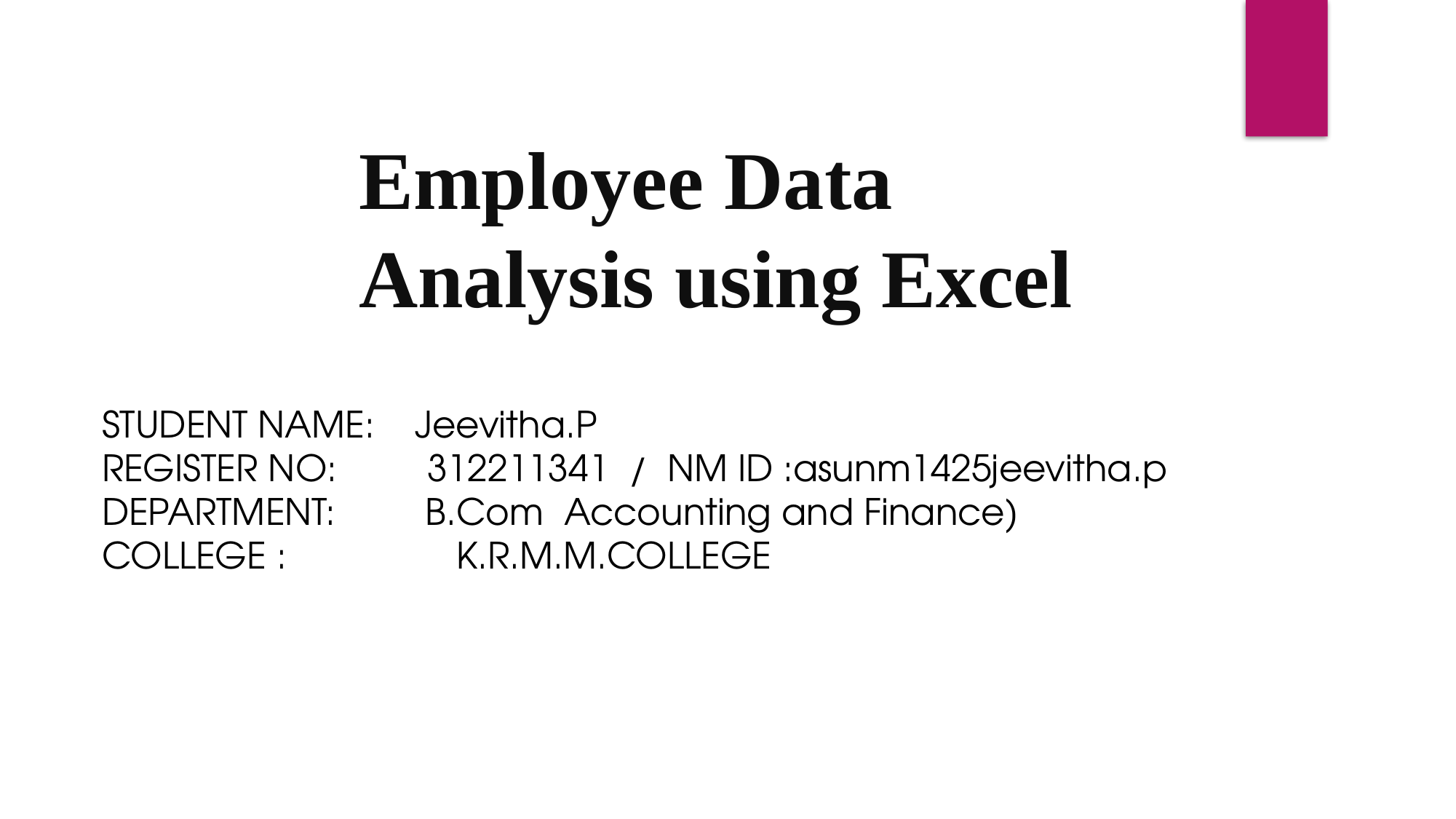

# Employee Data Analysis using Excel
STUDENT NAME:    Jeevitha.P
REGISTER NO:         312211341  /  NM ID :asunm1425jeevitha.p
DEPARTMENT:         B.Com  Accounting and Finance)
COLLEGE :                 K.R.M.M.COLLEGE

1